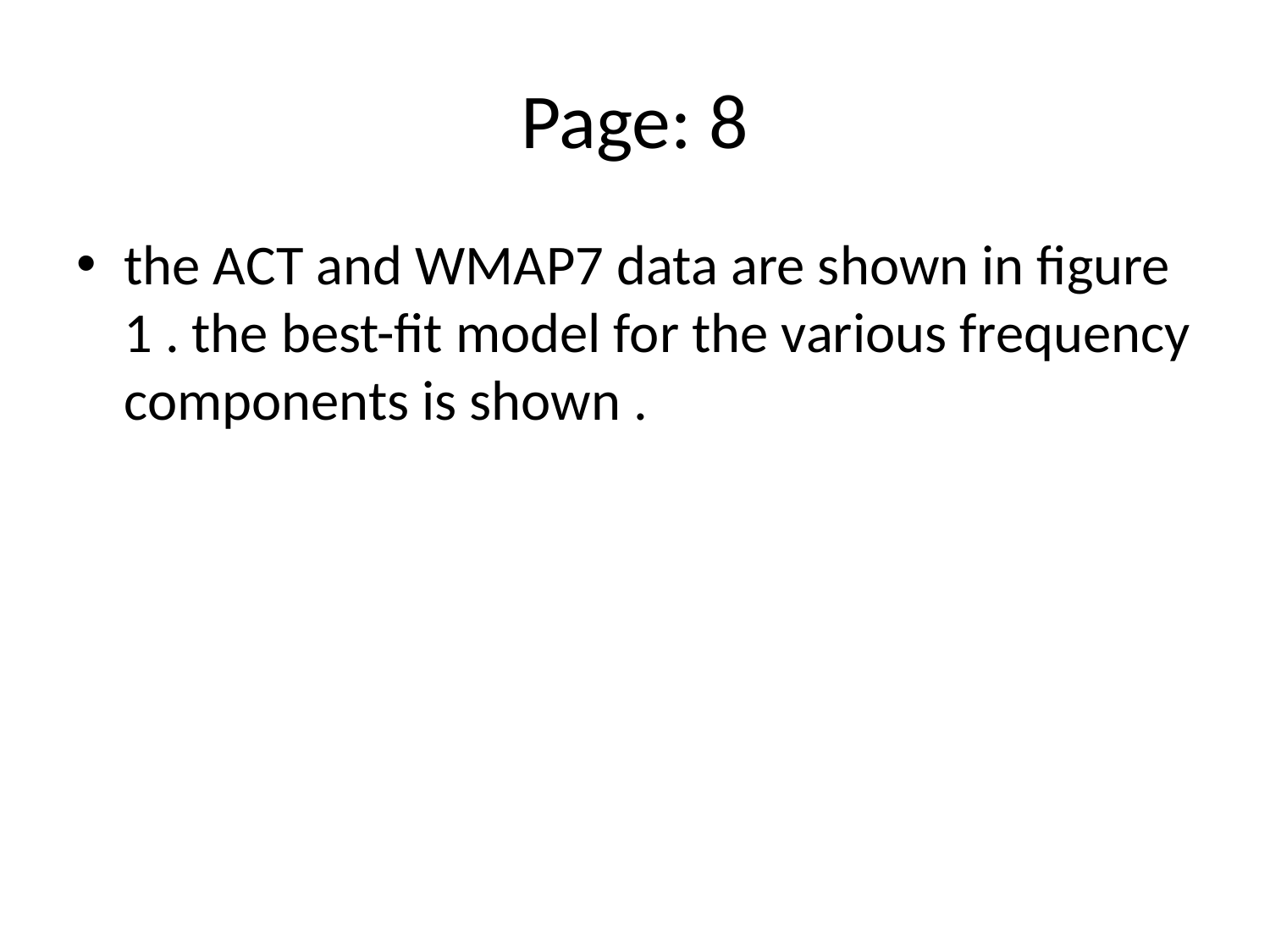

# Page: 8
the ACT and WMAP7 data are shown in figure 1 . the best-fit model for the various frequency components is shown .